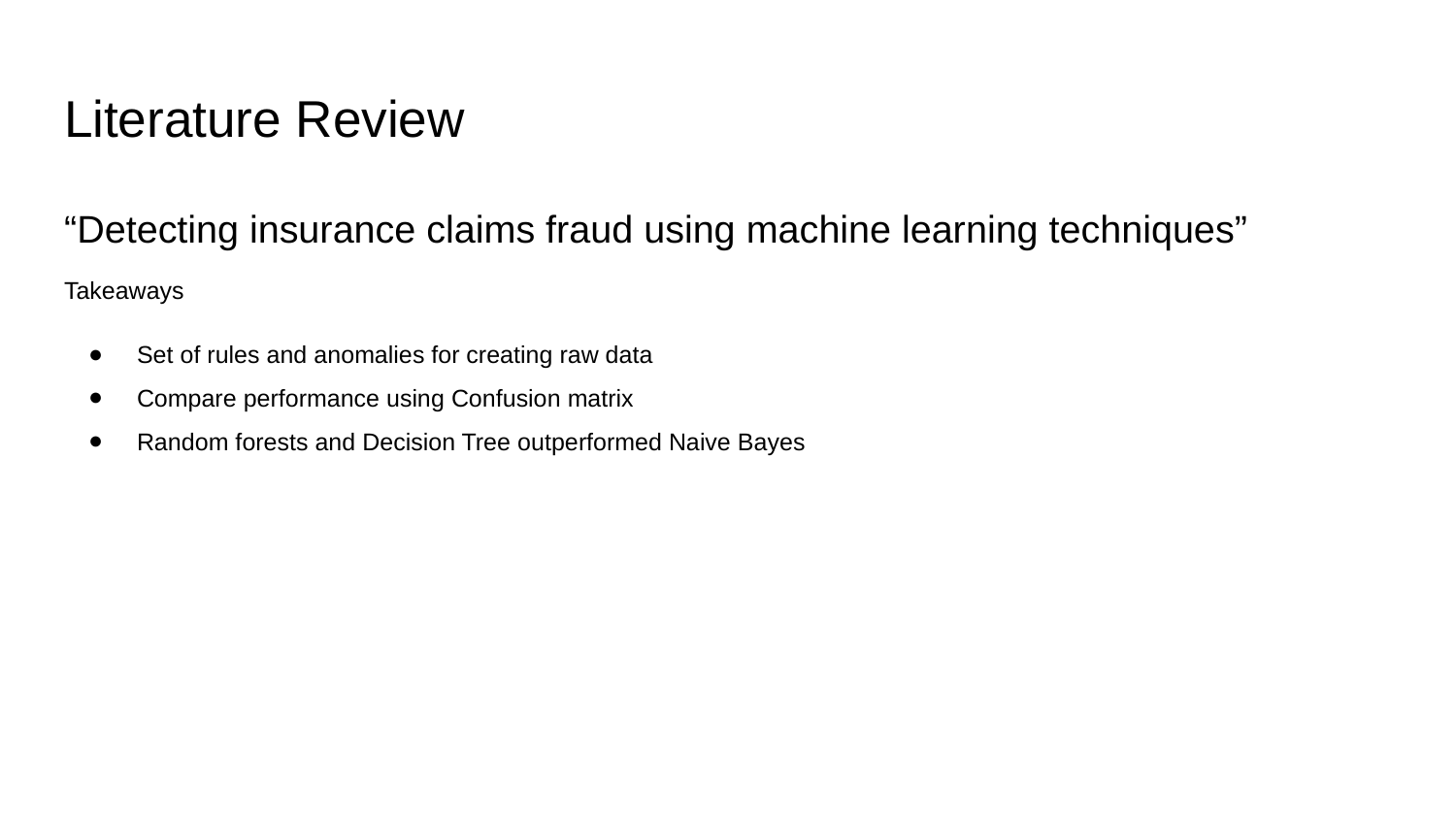

# Literature Review
“Detecting insurance claims fraud using machine learning techniques”
Takeaways
Set of rules and anomalies for creating raw data
Compare performance using Confusion matrix
Random forests and Decision Tree outperformed Naive Bayes